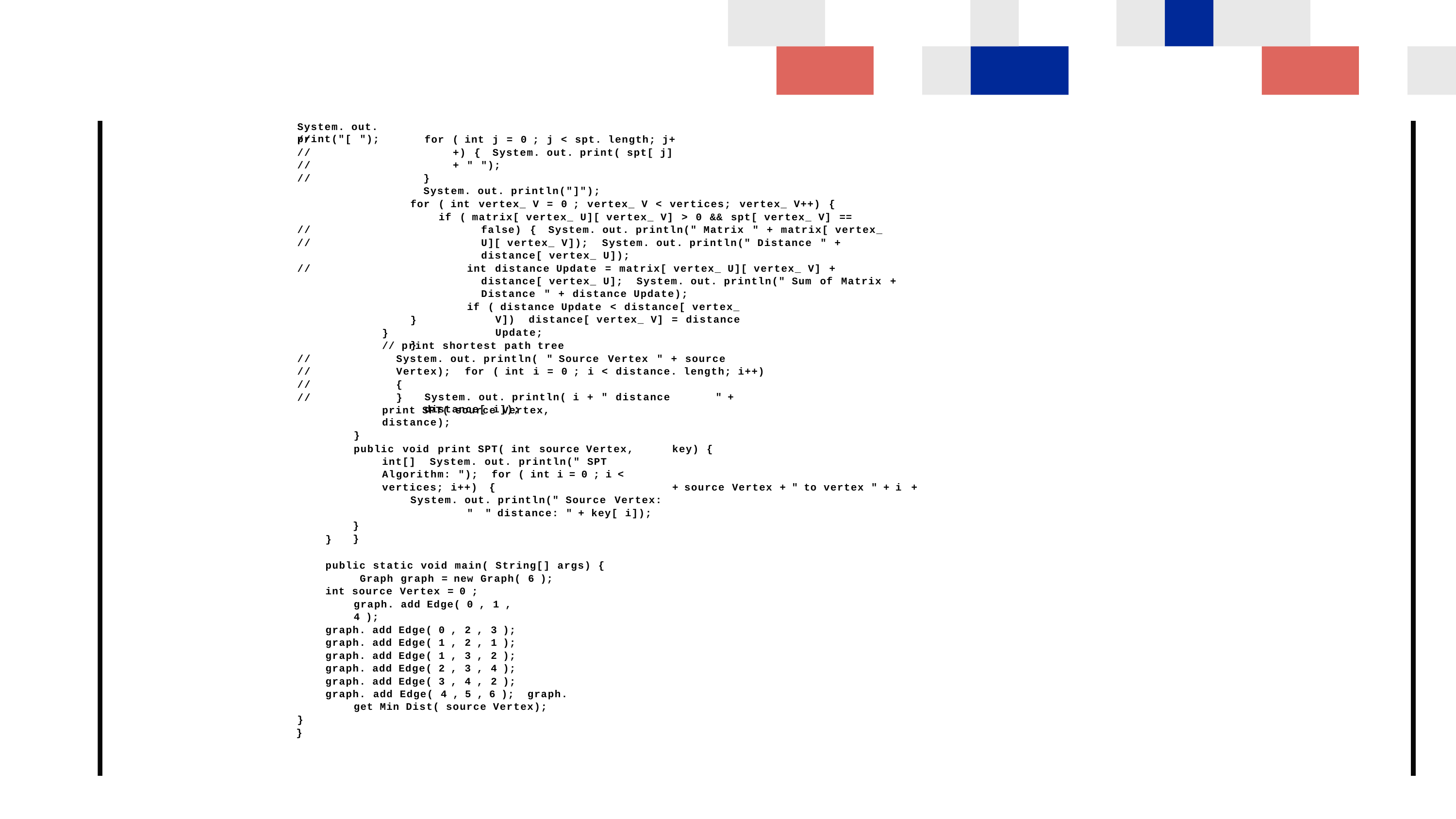

System. out. print("[ ");
//
//
//
//
for ( int j = 0 ; j < spt. length; j++) {  System. out. print( spt[ j] + " ");
}
System. out. println("]");
for ( int vertex_ V = 0 ; vertex_ V < vertices; vertex_ V++) {
if ( matrix[ vertex_ U][ vertex_ V] > 0 && spt[ vertex_ V] == false) {  System. out. println(" Matrix " + matrix[ vertex_ U][ vertex_ V]);  System. out. println(" Distance " + distance[ vertex_ U]);
int distance Update = matrix[ vertex_ U][ vertex_ V] + distance[ vertex_ U];  System. out. println(" Sum of Matrix + Distance " + distance Update);
if ( distance Update < distance[ vertex_ V])  distance[ vertex_ V] = distance Update;
}
//
//
//
}
}
// print shortest path tree
System. out. println( " Source Vertex " + source Vertex);  for ( int i = 0 ; i < distance. length; i++) {
System. out. println( i + " distance	" + distance[ i]);
//
//
//
//
}
print SPT( source Vertex, distance);
}
public void print SPT( int source Vertex, int[]  System. out. println(" SPT Algorithm: ");  for ( int i = 0 ; i < vertices; i++) {
System. out. println(" Source Vertex: "  " distance: " + key[ i]);
}
}
key) {
+ source Vertex + " to vertex " + i +
}

public static void main( String[] args) {  Graph graph = new Graph( 6 );
int source Vertex = 0 ;  graph. add Edge( 0 , 1 , 4 );
graph. add Edge( 0 , 2 , 3 );
graph. add Edge( 1 , 2 , 1 );
graph. add Edge( 1 , 3 , 2 );
graph. add Edge( 2 , 3 , 4 );
graph. add Edge( 3 , 4 , 2 );
graph. add Edge( 4 , 5 , 6 );  graph. get Min Dist( source Vertex);
}
}